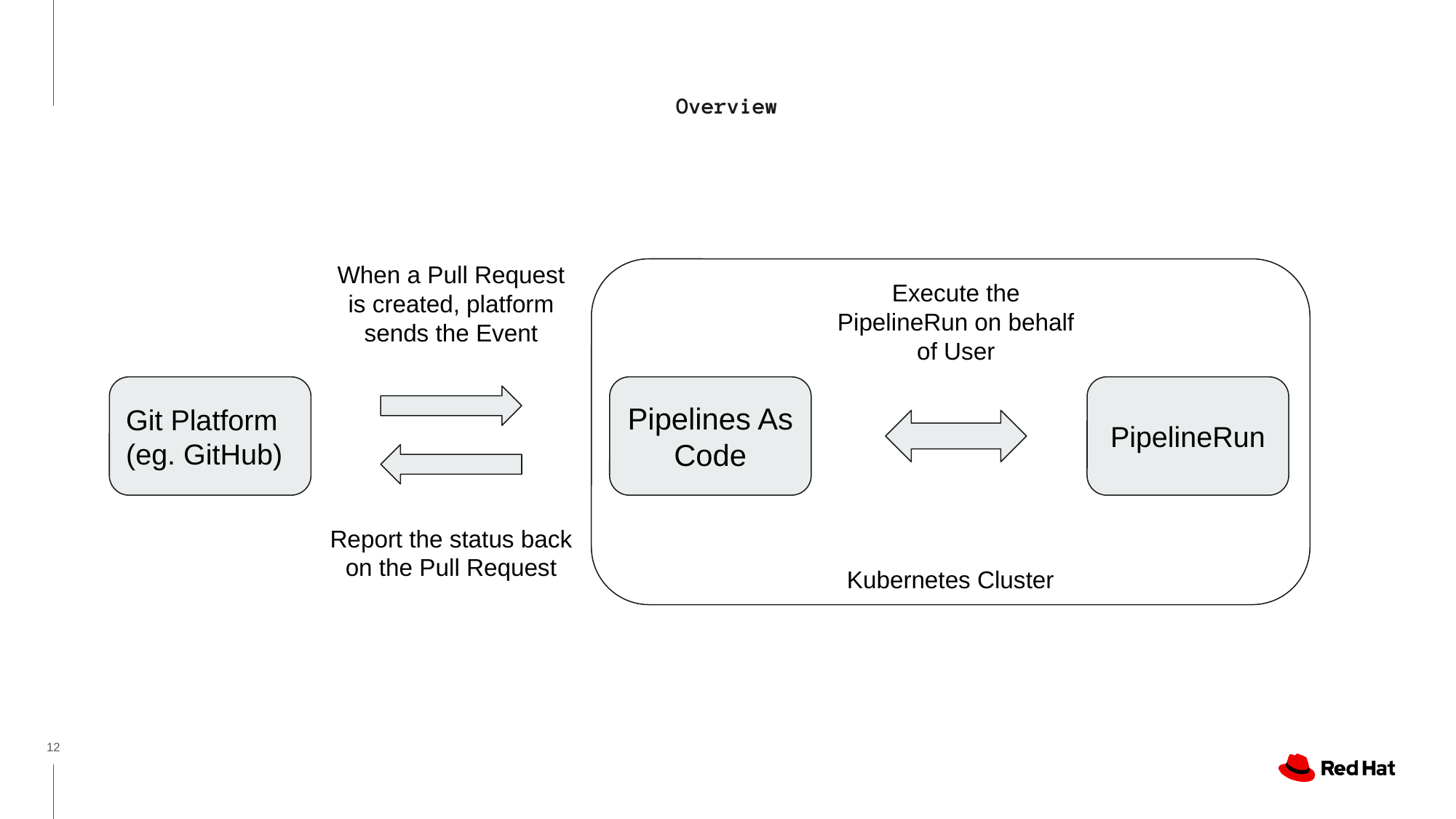

# Overview
When a Pull Request is created, platform sends the Event

Execute the PipelineRun on behalf of User
Git Platform
(eg. GitHub)
Pipelines As Code
PipelineRun

Report the status back on the Pull Request
Kubernetes Cluster
12